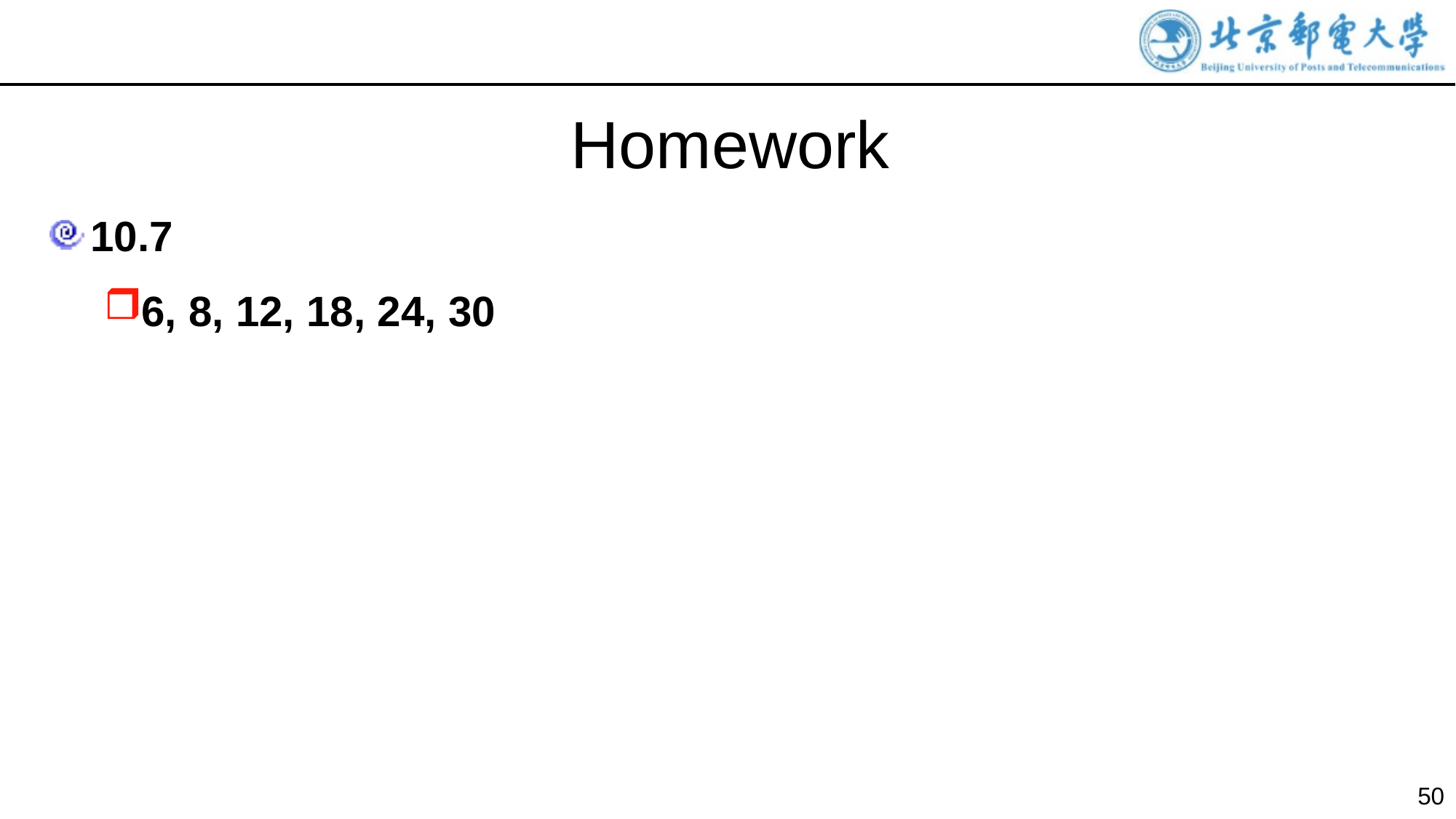

Homework
10.7
6, 8, 12, 18, 24, 30